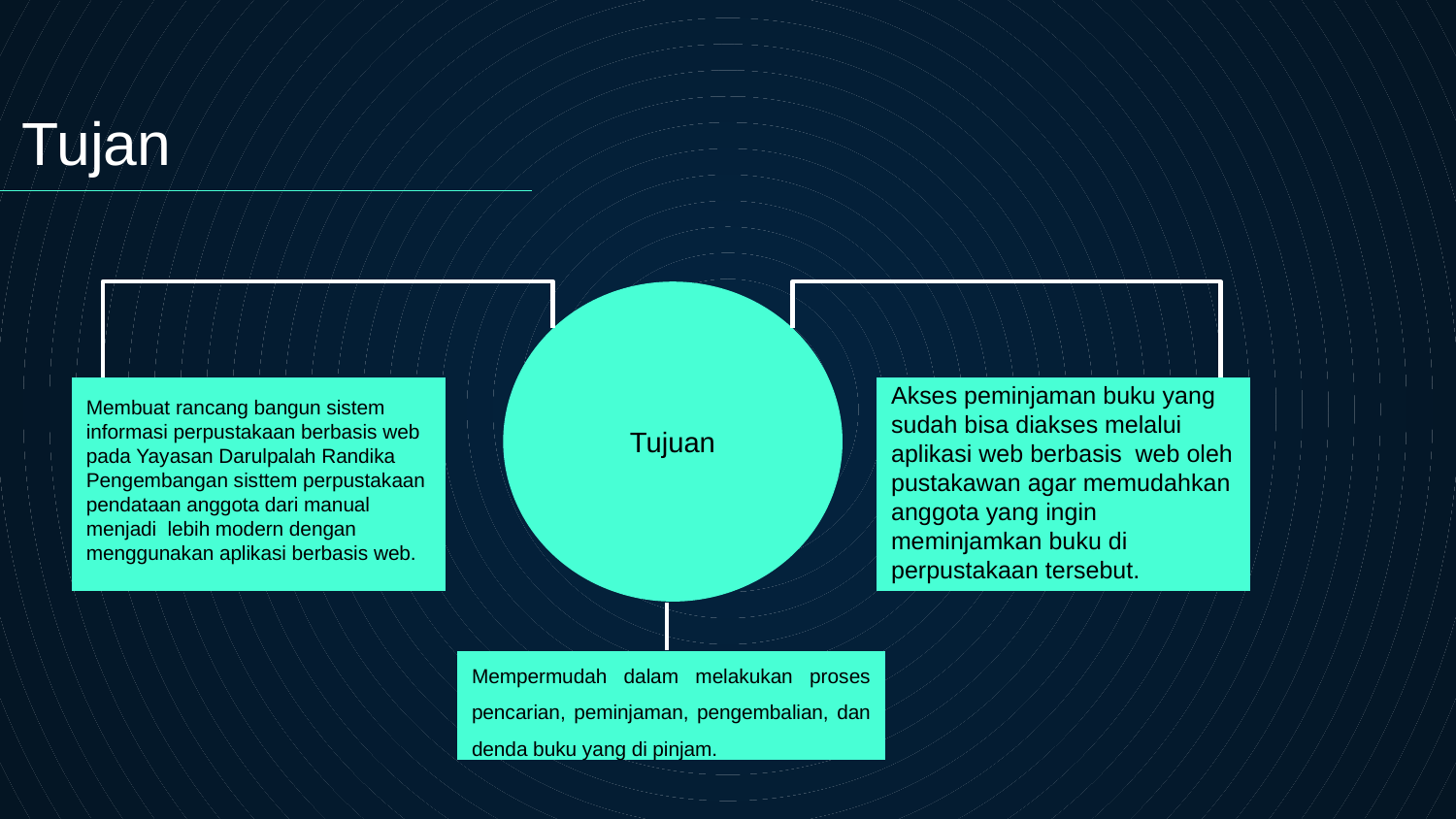

Tujan
Tujuan

Akses peminjaman buku yang sudah bisa diakses melalui aplikasi web berbasis  web oleh pustakawan agar memudahkan anggota yang ingin meminjamkan buku di perpustakaan tersebut.

Membuat rancang bangun sistem informasi perpustakaan berbasis web pada Yayasan Darulpalah Randika Pengembangan sisttem perpustakaan pendataan anggota dari manual menjadi  lebih modern dengan menggunakan aplikasi berbasis web.

Mempermudah dalam melakukan proses pencarian, peminjaman, pengembalian, dan denda buku yang di pinjam.